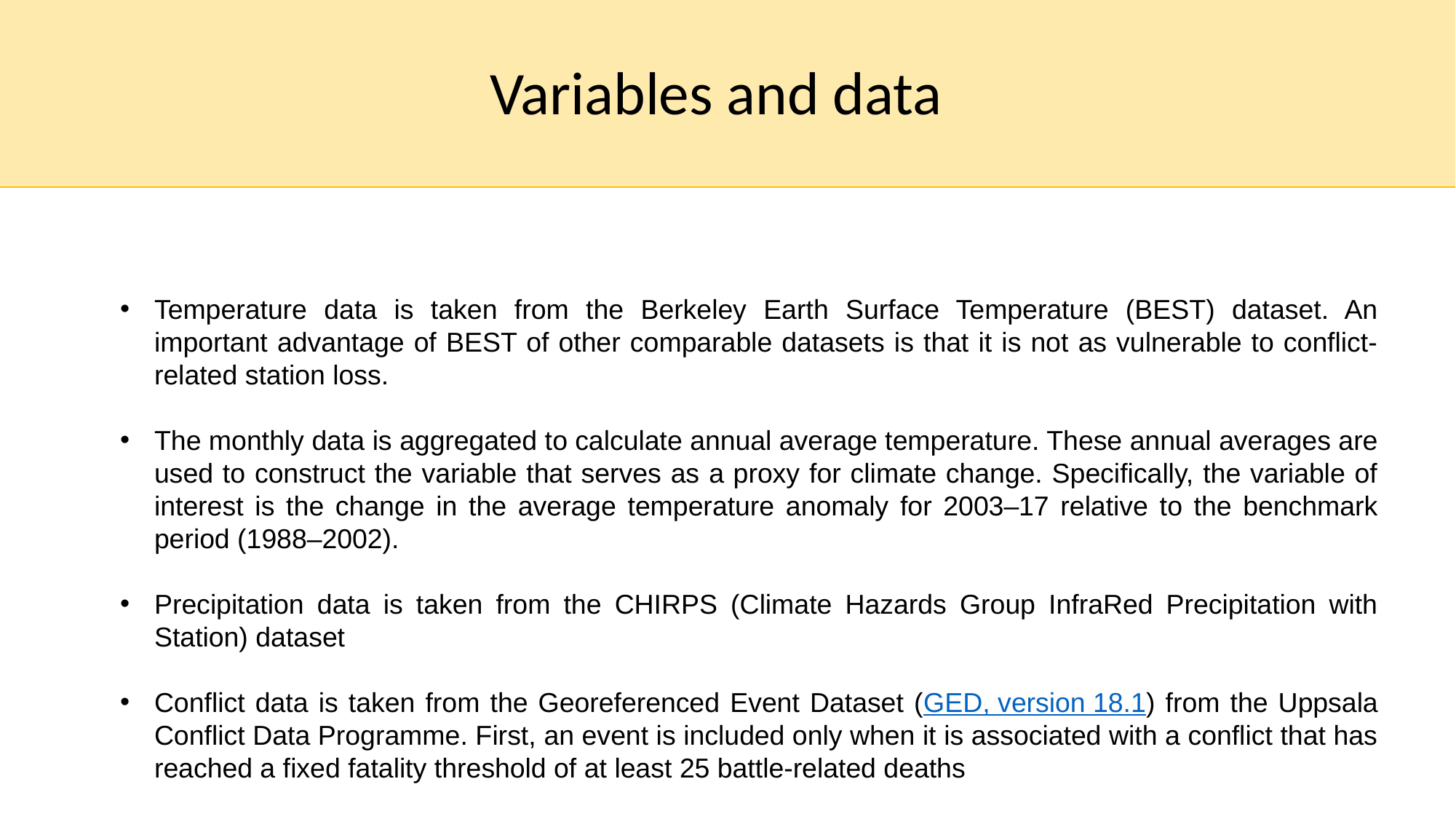

Variables and data
Temperature data is taken from the Berkeley Earth Surface Temperature (BEST) dataset. An important advantage of BEST of other comparable datasets is that it is not as vulnerable to conflict-related station loss.

The monthly data is aggregated to calculate annual average temperature. These annual averages are used to construct the variable that serves as a proxy for climate change. Specifically, the variable of interest is the change in the average temperature anomaly for 2003–17 relative to the benchmark period (1988–2002).

Precipitation data is taken from the CHIRPS (Climate Hazards Group InfraRed Precipitation with Station) dataset

Conflict data is taken from the Georeferenced Event Dataset (GED, version 18.1) from the Uppsala Conflict Data Programme. First, an event is included only when it is associated with a conflict that has reached a fixed fatality threshold of at least 25 battle-related deaths